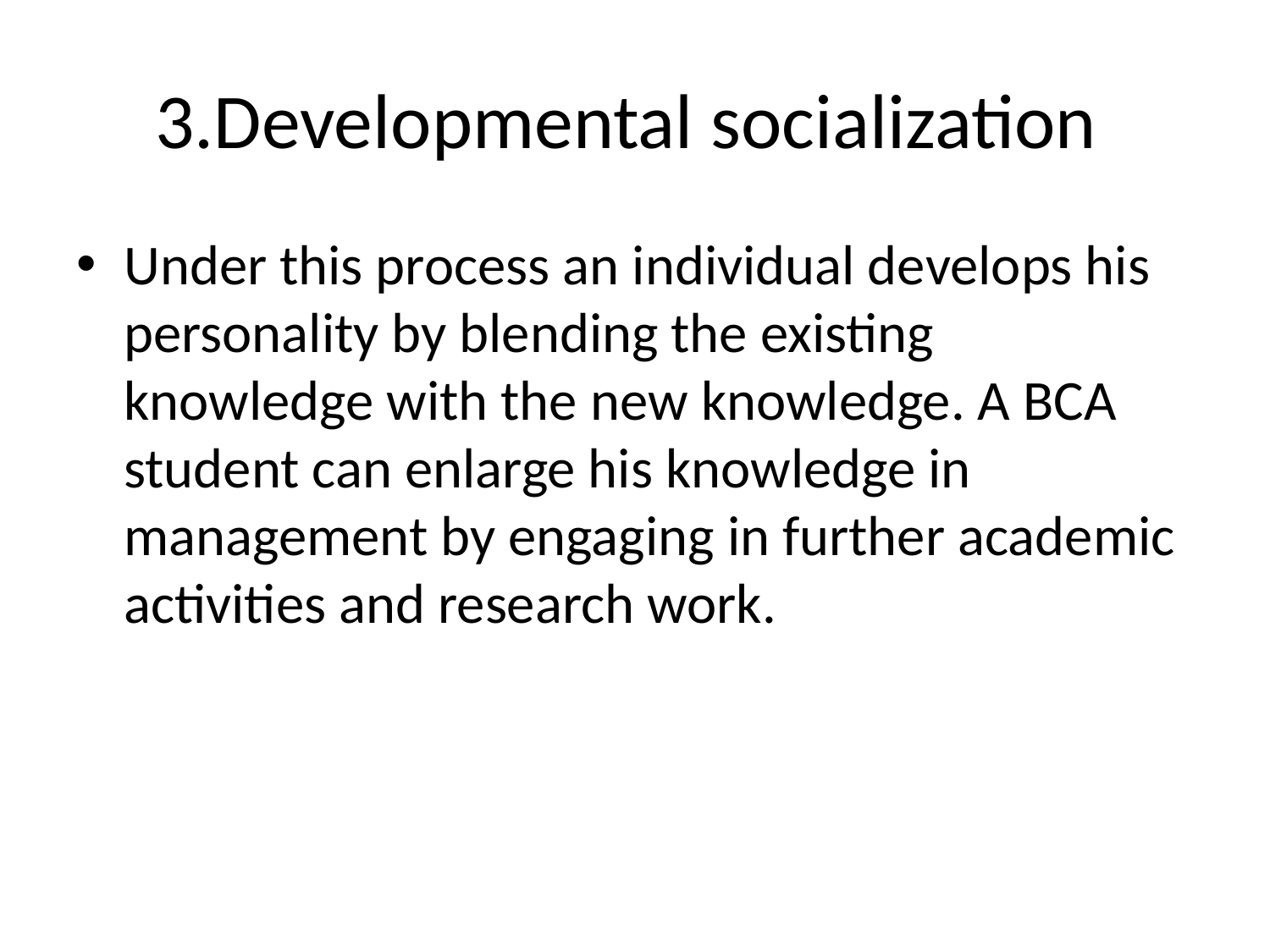

# 3.Developmental socialization
Under this process an individual develops his personality by blending the existing knowledge with the new knowledge. A BCA student can enlarge his knowledge in management by engaging in further academic activities and research work.